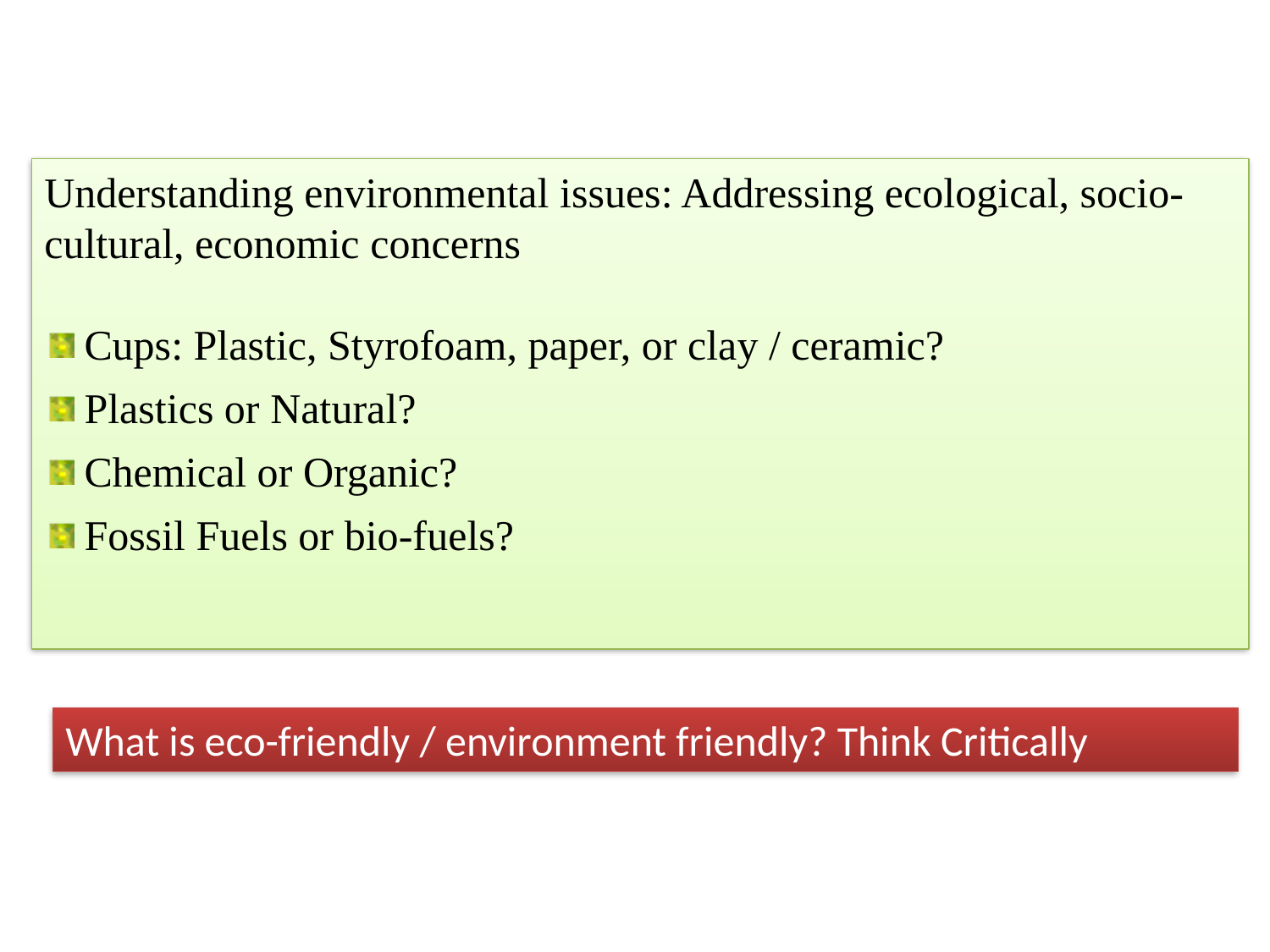

Understanding environmental issues: Addressing ecological, socio-cultural, economic concerns

 Cups: Plastic, Styrofoam, paper, or clay / ceramic?
 Plastics or Natural?
 Chemical or Organic?
 Fossil Fuels or bio-fuels?

What is eco-friendly / environment friendly? Think Critically